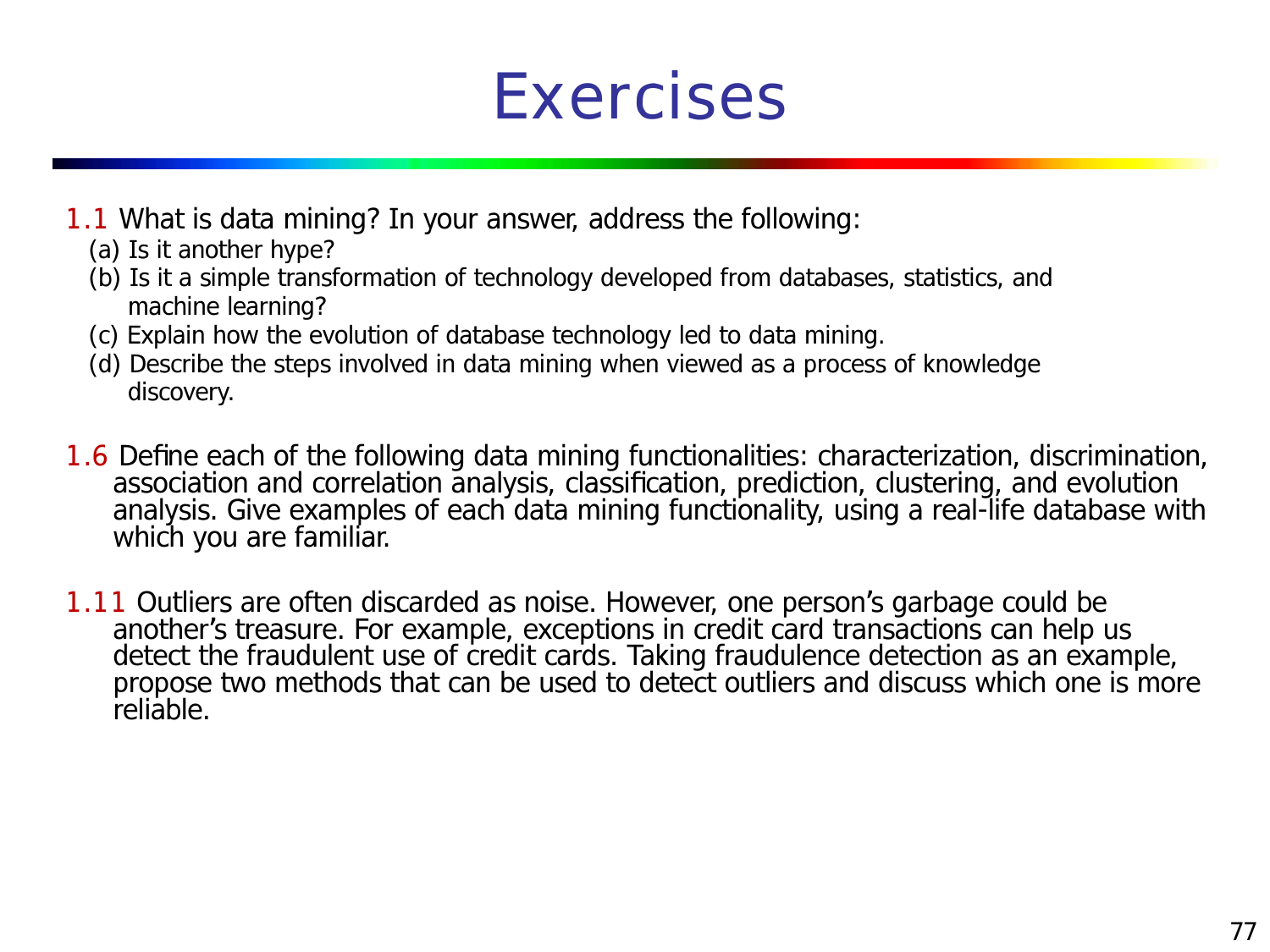

# Exercises
1.1 What is data mining? In your answer, address the following:
   (a) Is it another hype?
   (b) Is it a simple transformation of technology developed from databases, statistics, and
        machine learning?
   (c) Explain how the evolution of database technology led to data mining.
   (d) Describe the steps involved in data mining when viewed as a process of knowledge
        discovery.

1.6 Define each of the following data mining functionalities: characterization, discrimination, association and correlation analysis, classification, prediction, clustering, and evolution analysis. Give examples of each data mining functionality, using a real-life database with which you are familiar.

1.11 Outliers are often discarded as noise. However, one person’s garbage could be another’s treasure. For example, exceptions in credit card transactions can help us detect the fraudulent use of credit cards. Taking fraudulence detection as an example, propose two methods that can be used to detect outliers and discuss which one is more reliable.

77